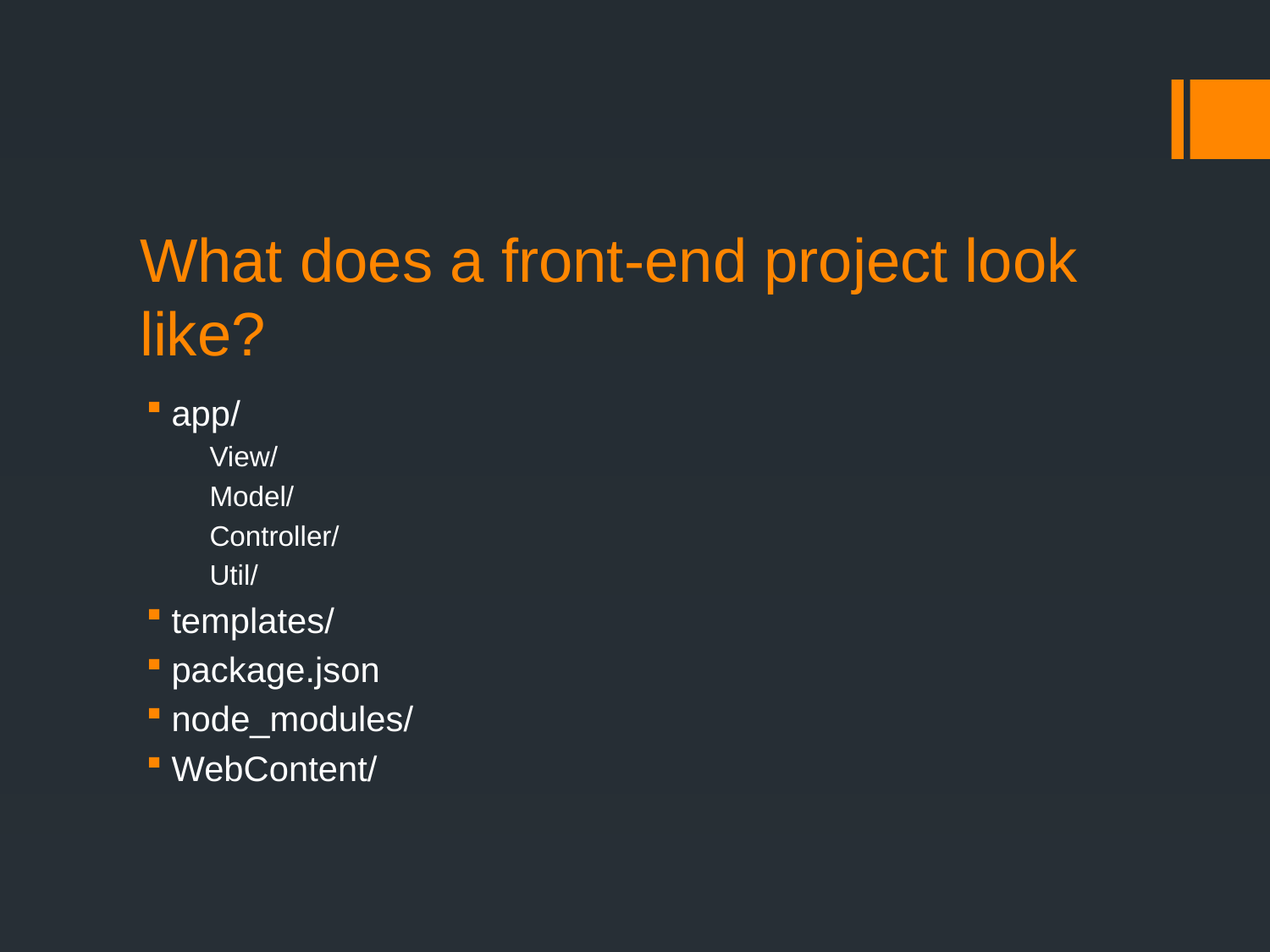

# What does a front-end project look like?
app/
View/
Model/
Controller/
Util/
templates/
package.json
node_modules/
WebContent/